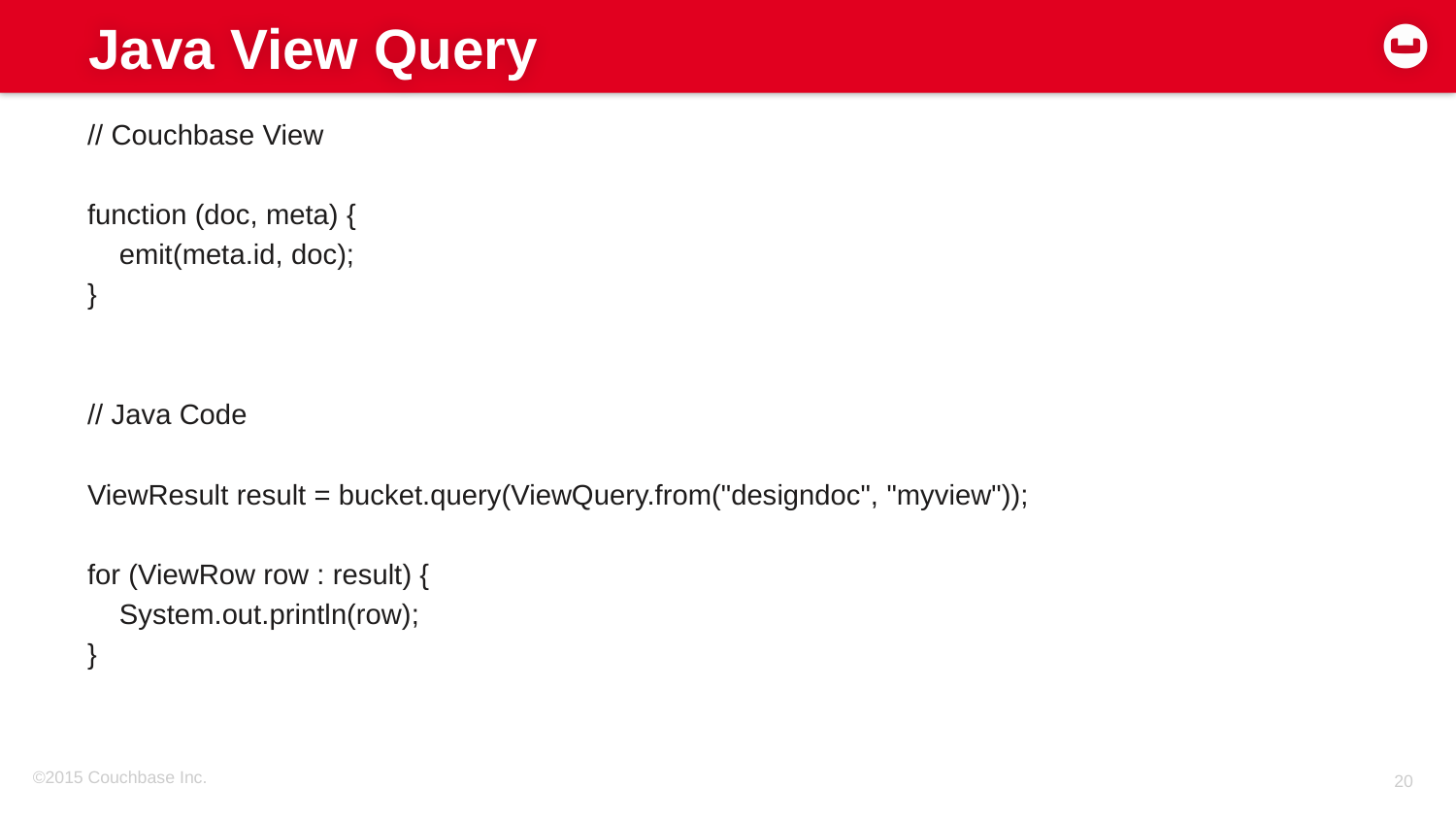

# Java View Query
// Couchbase View

function (doc, meta) {
    emit(meta.id, doc);
}

// Java Code

ViewResult result = bucket.query(ViewQuery.from("designdoc", "myview"));

for (ViewRow row : result) {
    System.out.println(row);
}